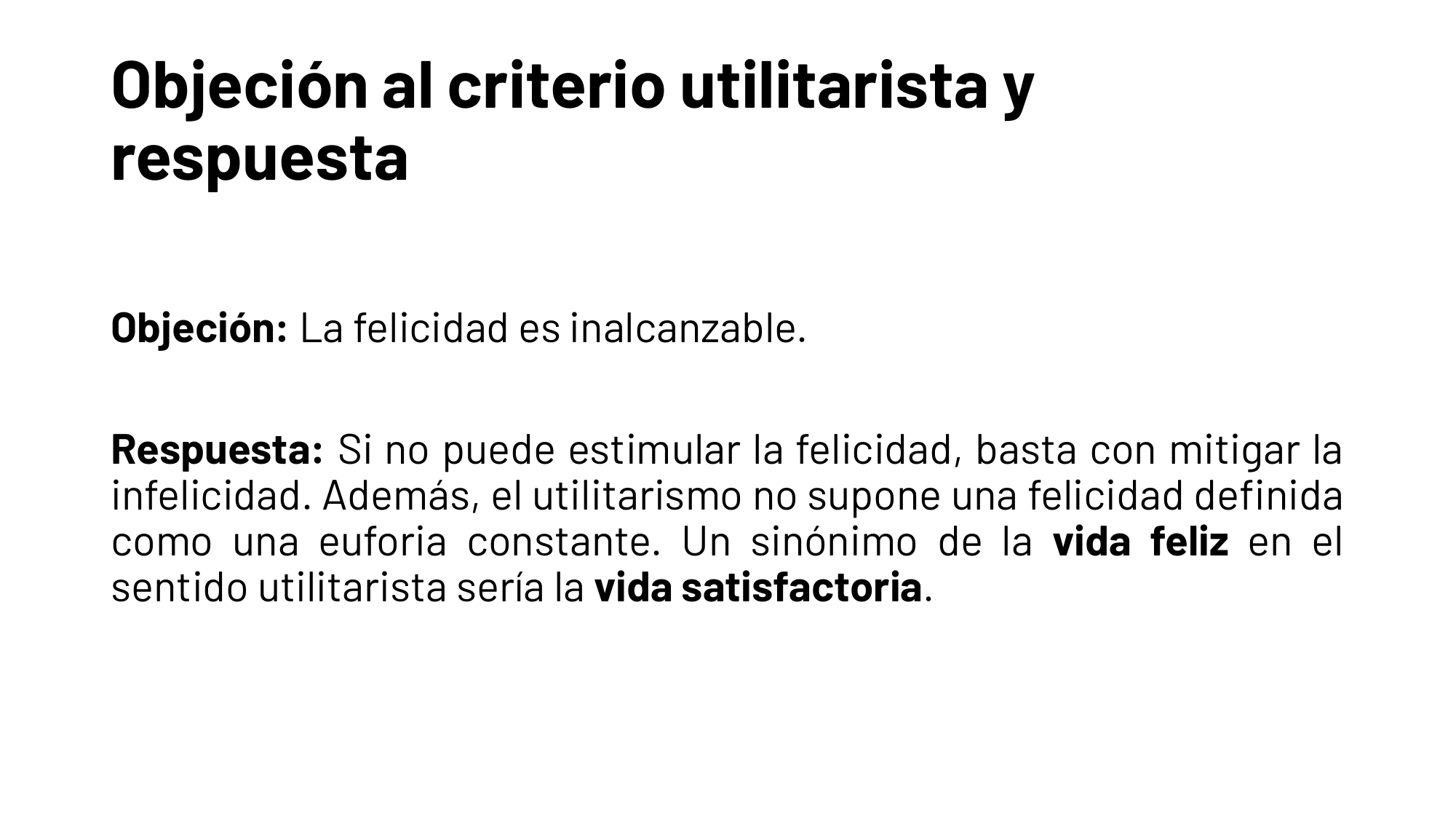

# Objeción al criterio utilitarista y respuesta
Objeción: La felicidad es inalcanzable.

Respuesta: Si no puede estimular la felicidad, basta con mitigar la infelicidad. Además, el utilitarismo no supone una felicidad definida como una euforia constante. Un sinónimo de la vida feliz en el sentido utilitarista sería la vida satisfactoria.